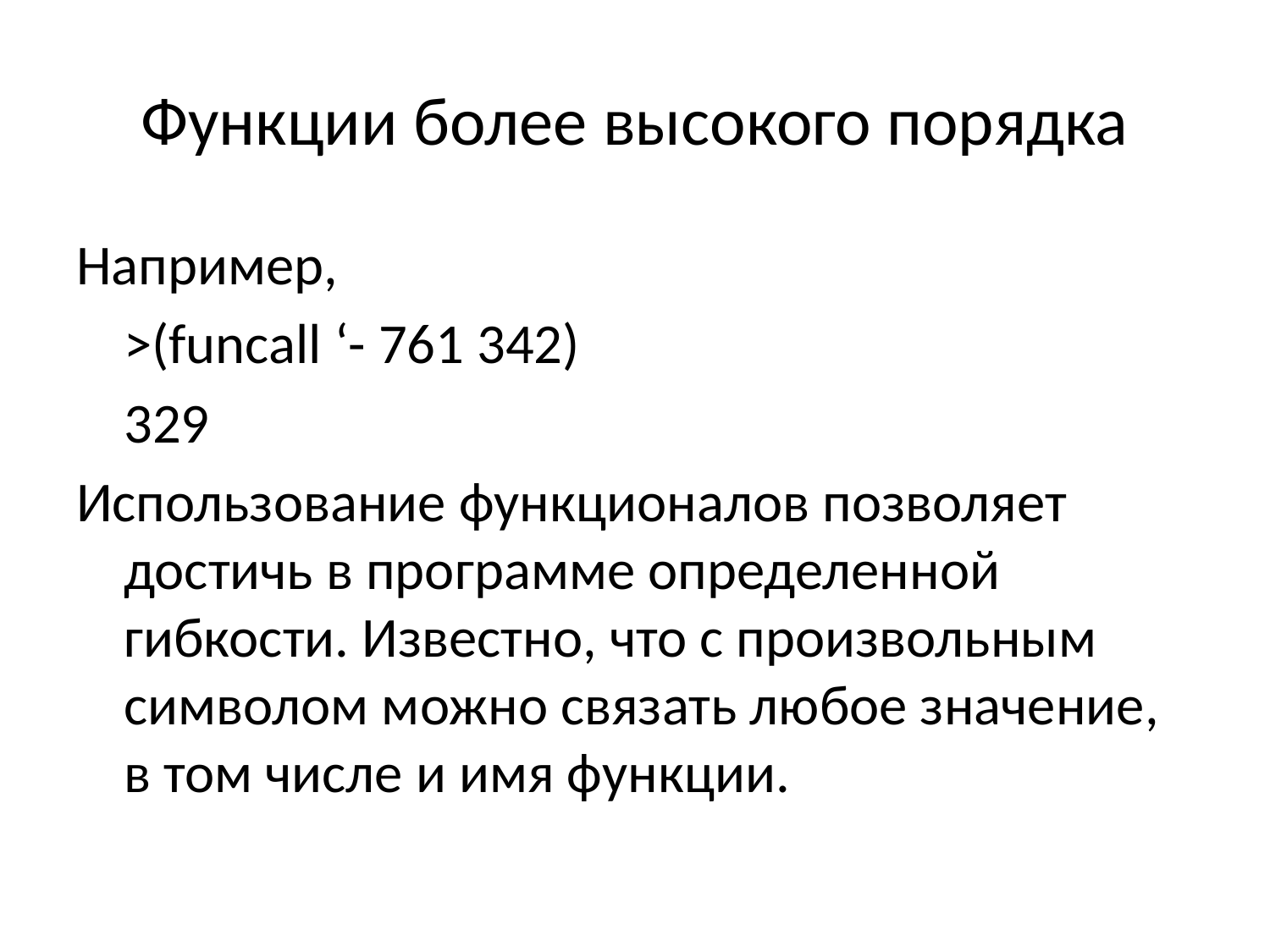

# Функции более высокого порядка
Например,
	>(funcall ‘- 761 342)
	329
Использование функционалов позволяет достичь в программе определенной гибкости. Известно, что с произвольным символом можно связать любое значение, в том числе и имя функции.